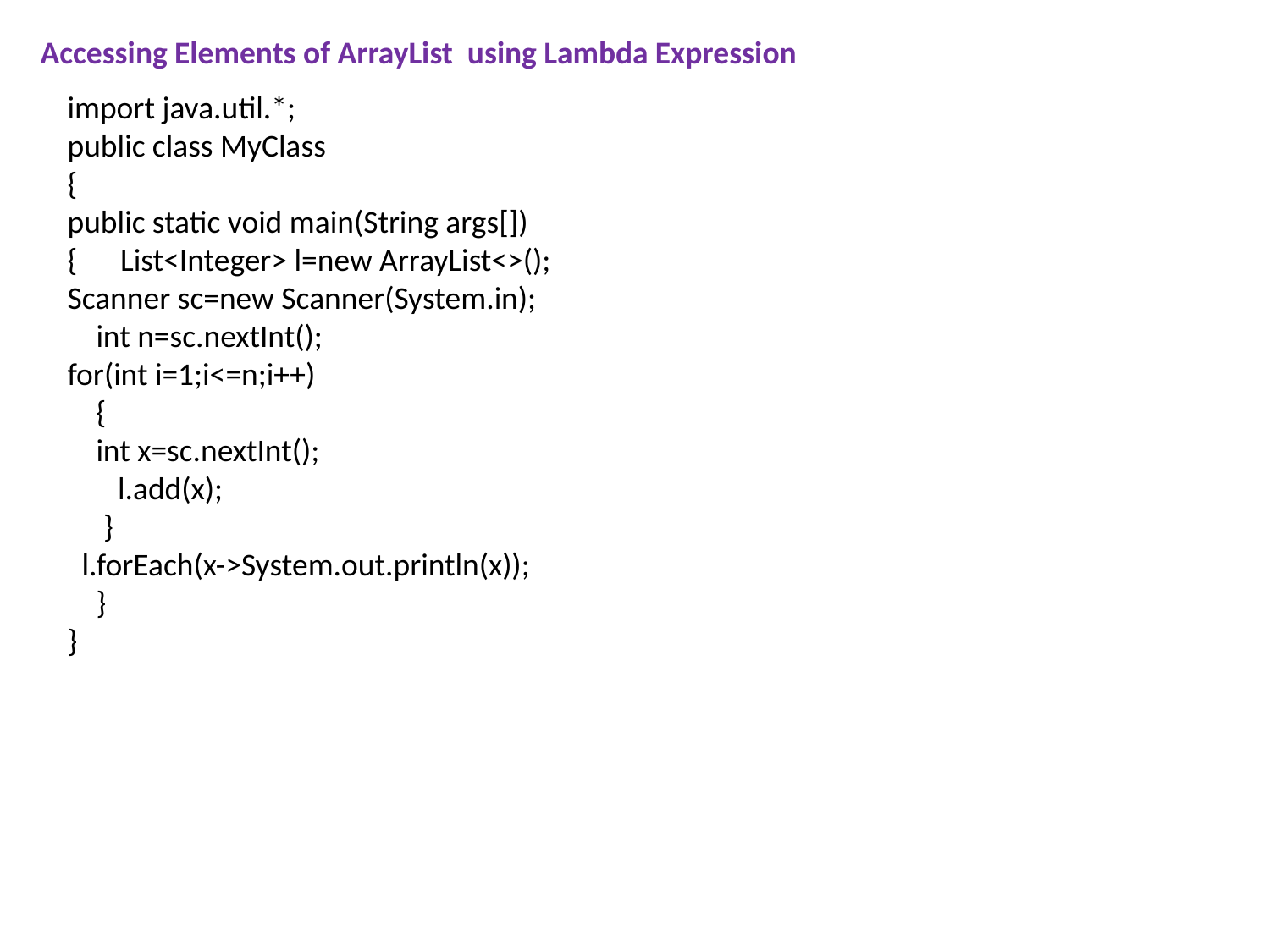

Accessing Elements of ArrayList  using Lambda Expression
import java.util.*;
public class MyClass
{
public static void main(String args[])
{      List<Integer> l=new ArrayList<>();      Scanner sc=new Scanner(System.in);
    int n=sc.nextInt();
for(int i=1;i<=n;i++)
    {
    int x=sc.nextInt();
       l.add(x);
     }
  l.forEach(x->System.out.println(x));
    }
}